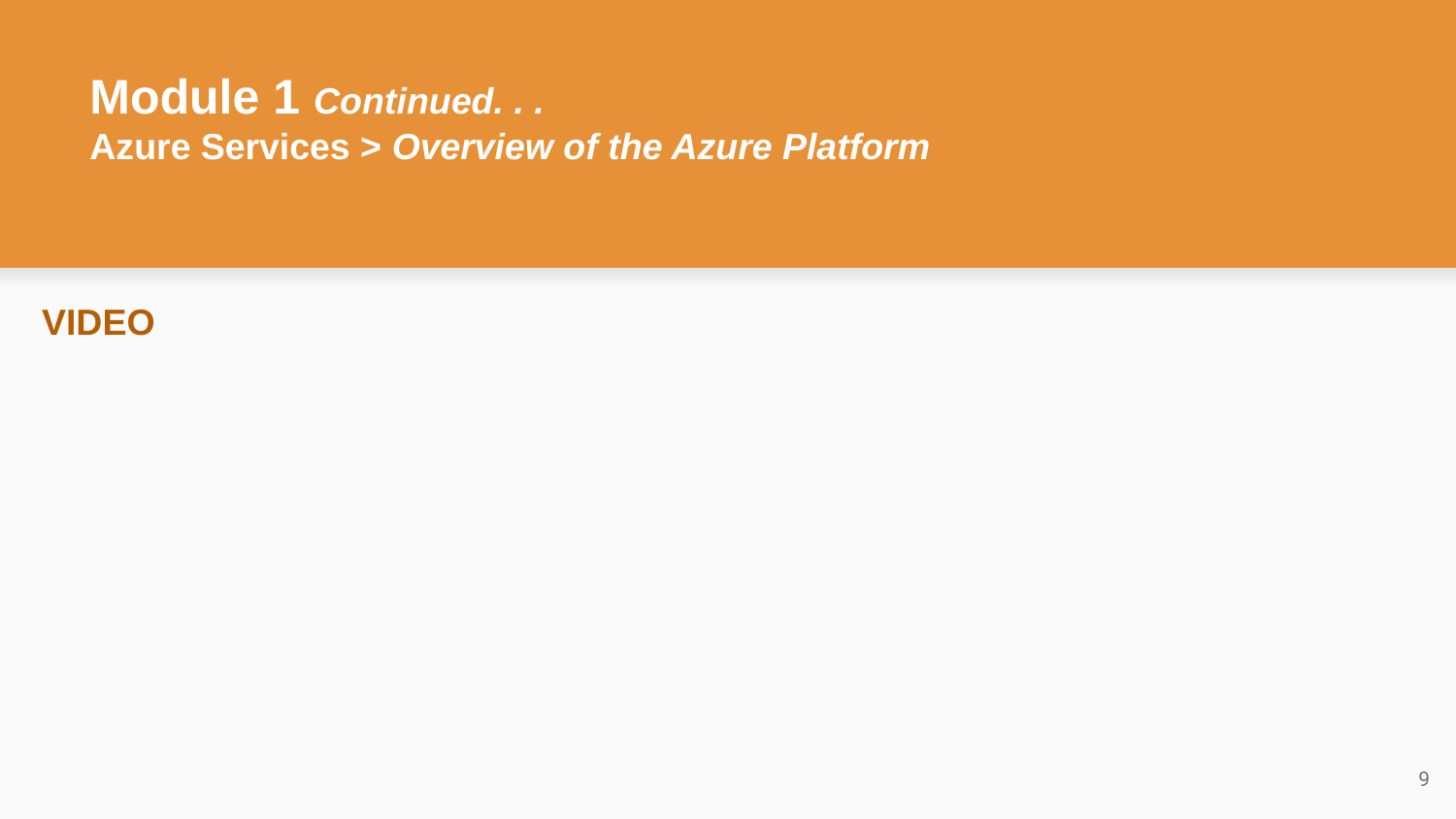

# Module 1 Continued. . .
Azure Services > Overview of the Azure Platform

VIDEO
9